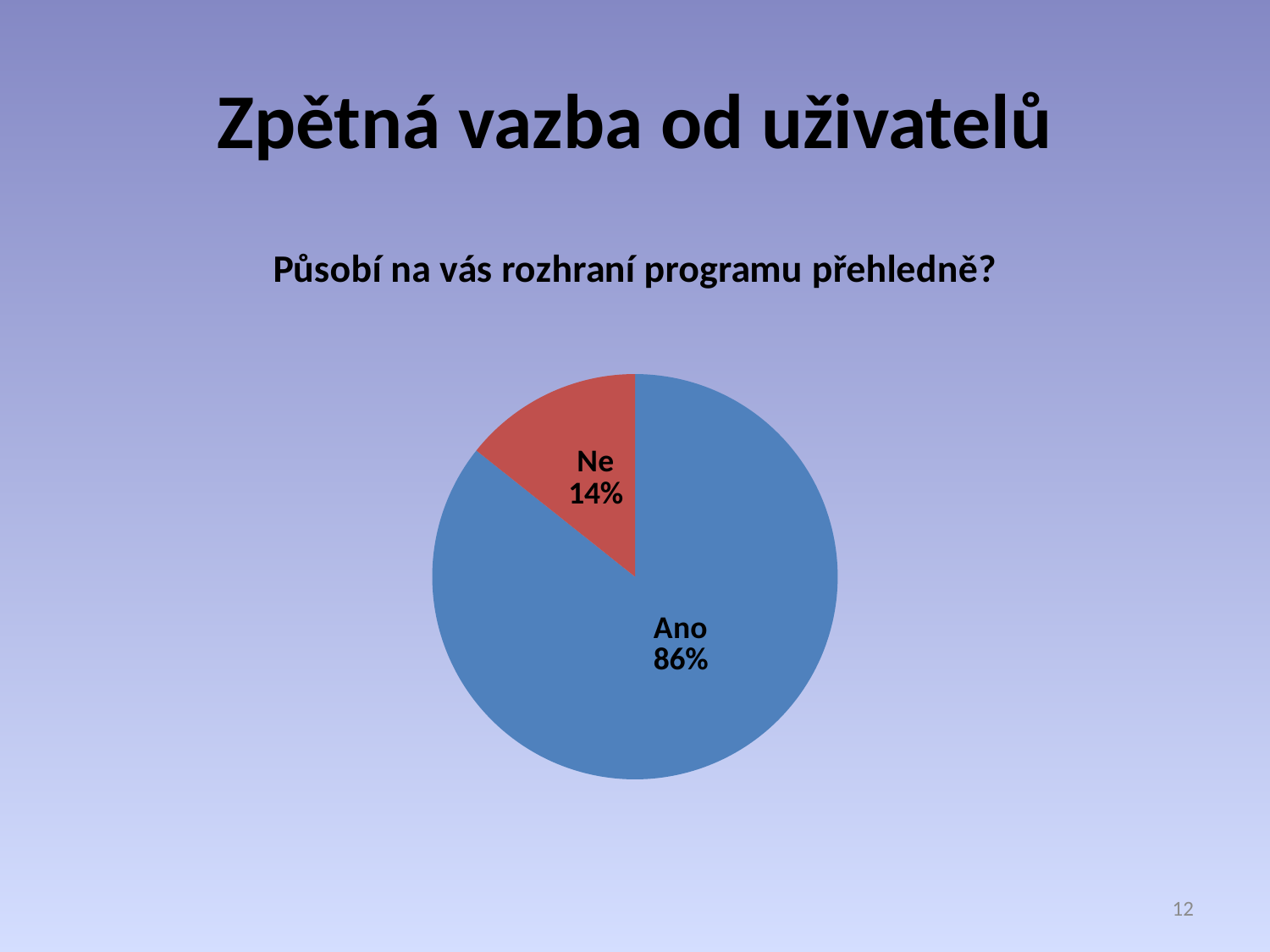

# Zpětná vazba od uživatelů

### Chart: Působí na vás rozhraní programu přehledně?

| Category |  |
|---|---|
| Ano | 0.8570000000000004 |
| Ne | 0.14300000000000004 |
12